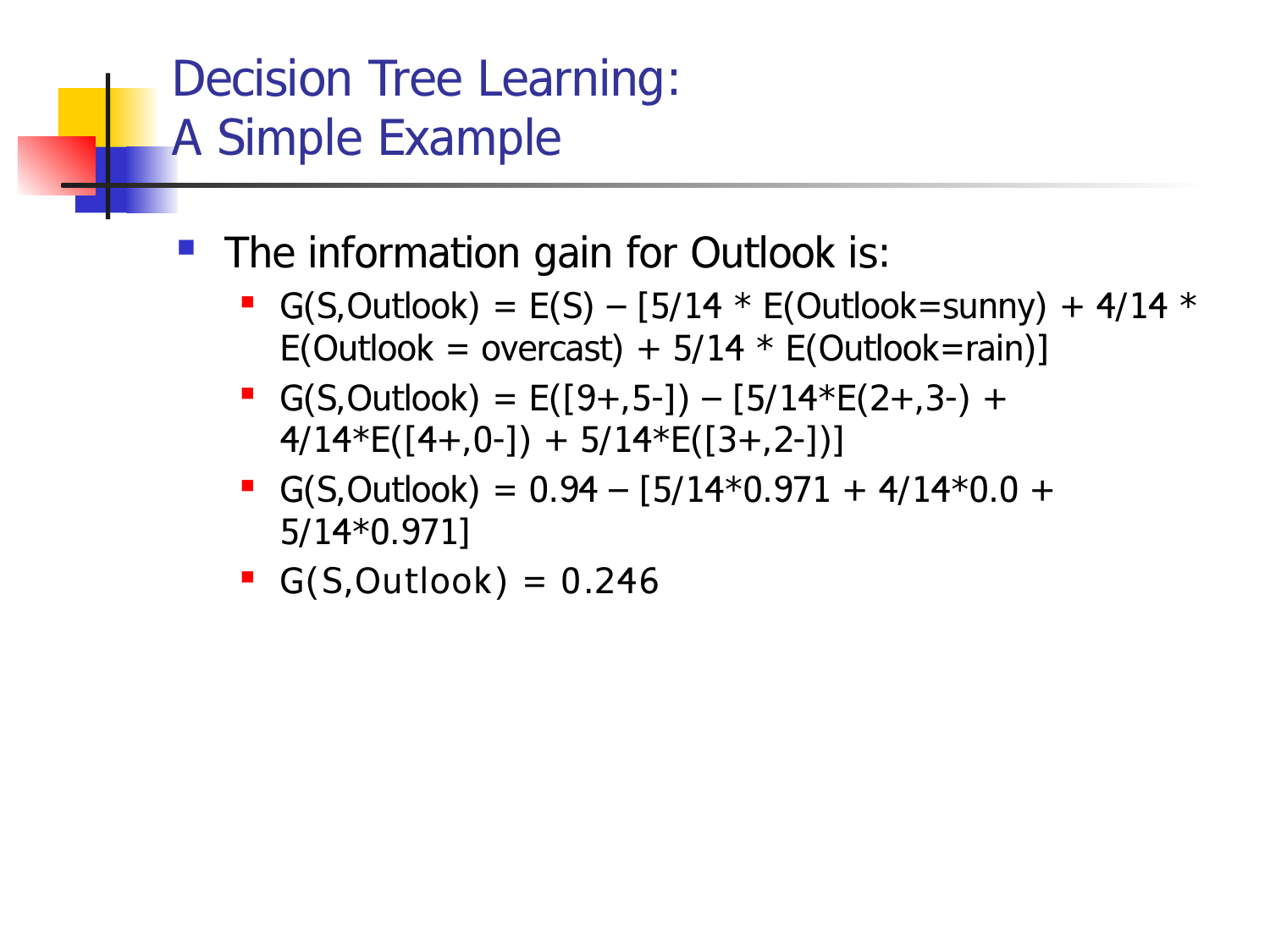

# Decision Tree Learning: A Simple Example
The information gain for Outlook is:
G(S,Outlook) = E(S) – [5/14 * E(Outlook=sunny) + 4/14 * E(Outlook = overcast) + 5/14 * E(Outlook=rain)]
G(S,Outlook) = E([9+,5-]) – [5/14*E(2+,3-) + 4/14*E([4+,0-]) + 5/14*E([3+,2-])]
G(S,Outlook) = 0.94 – [5/14*0.971 + 4/14*0.0 + 5/14*0.971]
G(S,Outlook) = 0.246